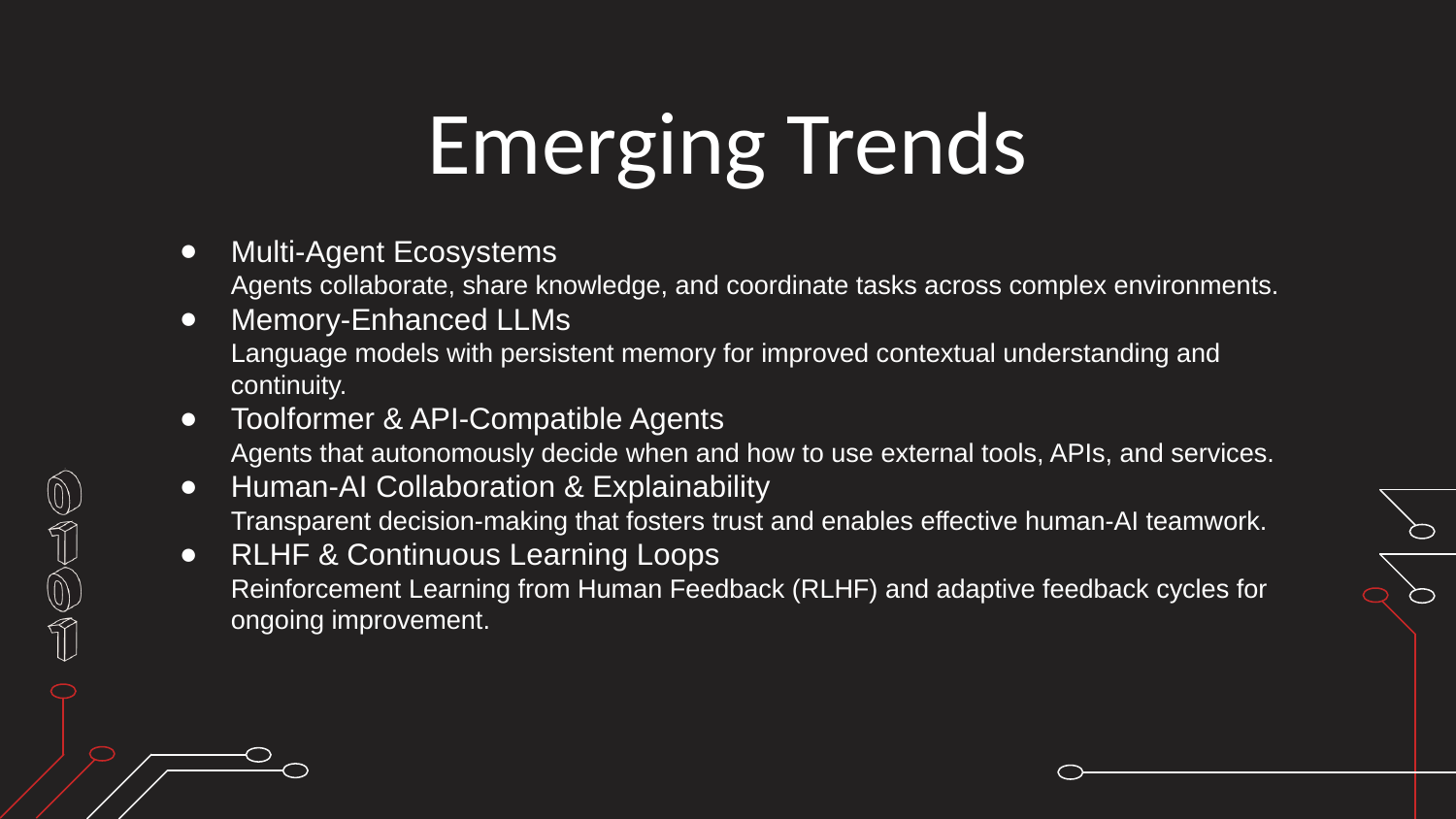

# Emerging Trends
Multi-Agent Ecosystems
Agents collaborate, share knowledge, and coordinate tasks across complex environments.
Memory-Enhanced LLMs
Language models with persistent memory for improved contextual understanding and continuity.
Toolformer & API-Compatible Agents
Agents that autonomously decide when and how to use external tools, APIs, and services.
Human-AI Collaboration & Explainability
Transparent decision-making that fosters trust and enables effective human-AI teamwork.
RLHF & Continuous Learning Loops
Reinforcement Learning from Human Feedback (RLHF) and adaptive feedback cycles for ongoing improvement.